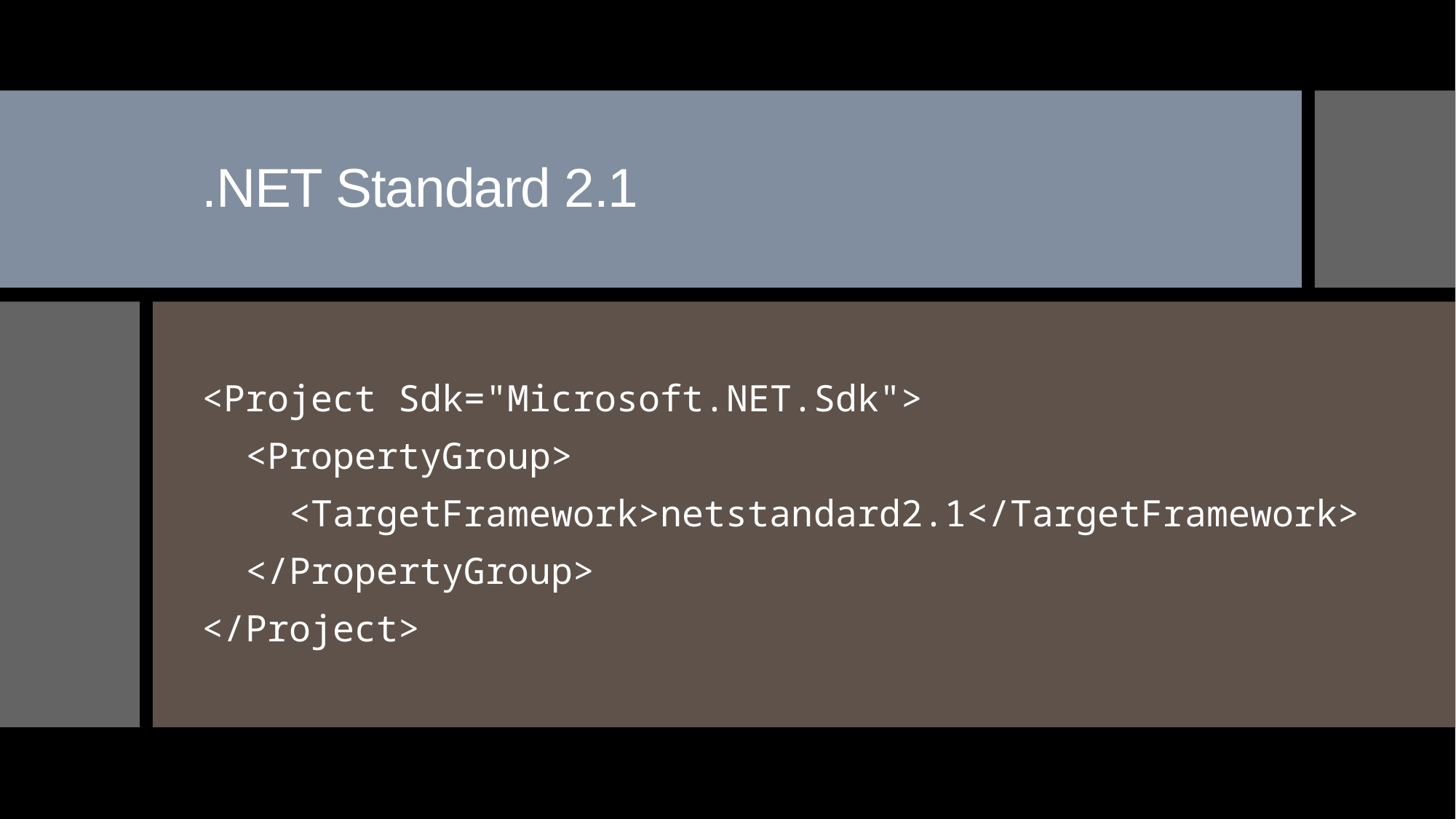

# .NET Standard 2.1

<Project Sdk="Microsoft.NET.Sdk">
  <PropertyGroup>
    <TargetFramework>netstandard2.1</TargetFramework>
  </PropertyGroup>
</Project>